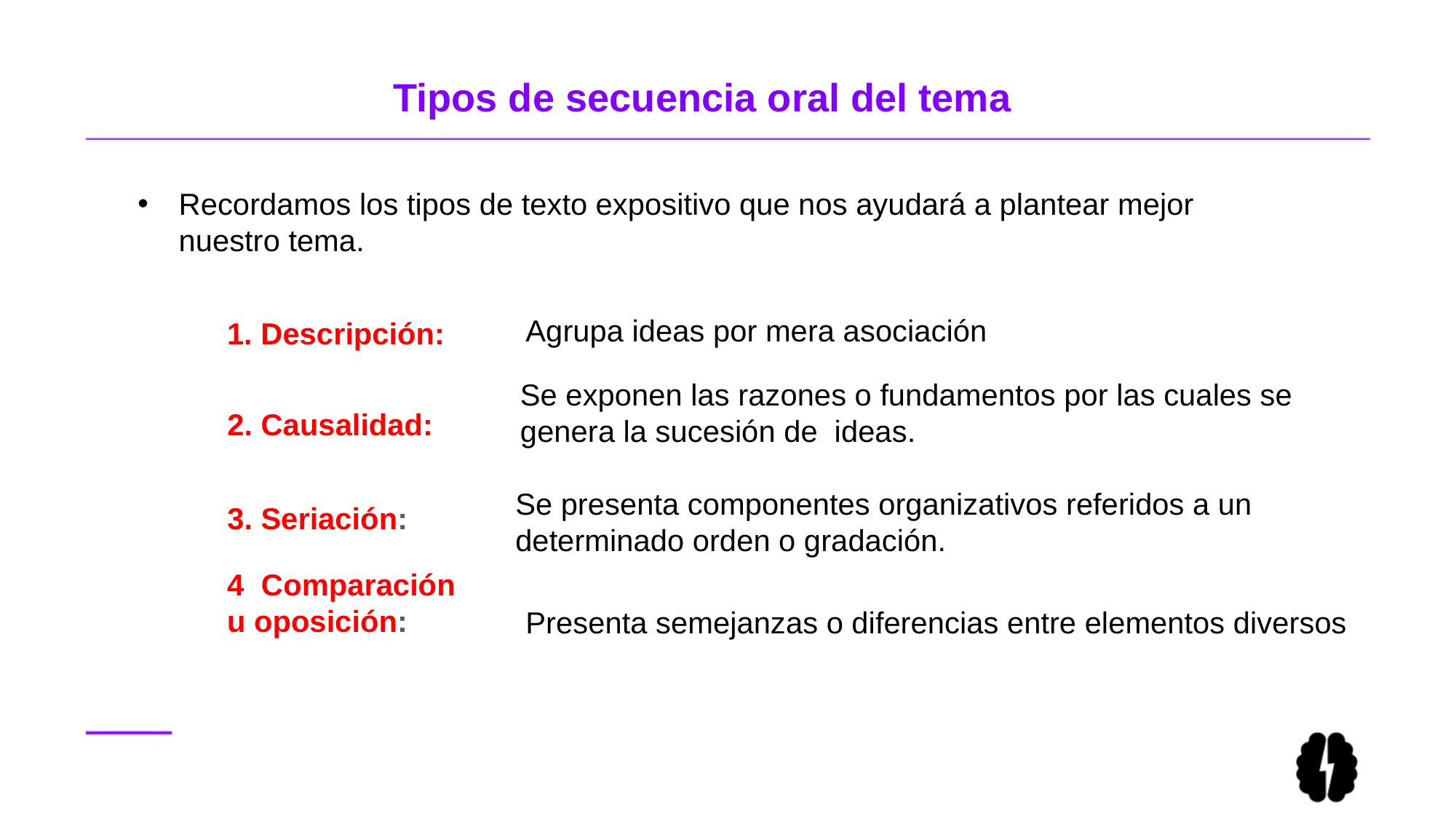

Tipos de secuencia oral del tema
Recordamos los tipos de texto expositivo que nos ayudará a plantear mejor nuestro tema.
1. Descripción:
Agrupa ideas por mera asociación
Se exponen las razones o fundamentos por las cuales se genera la sucesión de  ideas.
2. Causalidad:
Se presenta componentes organizativos referidos a un determinado orden o gradación.
3. Seriación:
4 Comparación u oposición:
Presenta semejanzas o diferencias entre elementos diversos